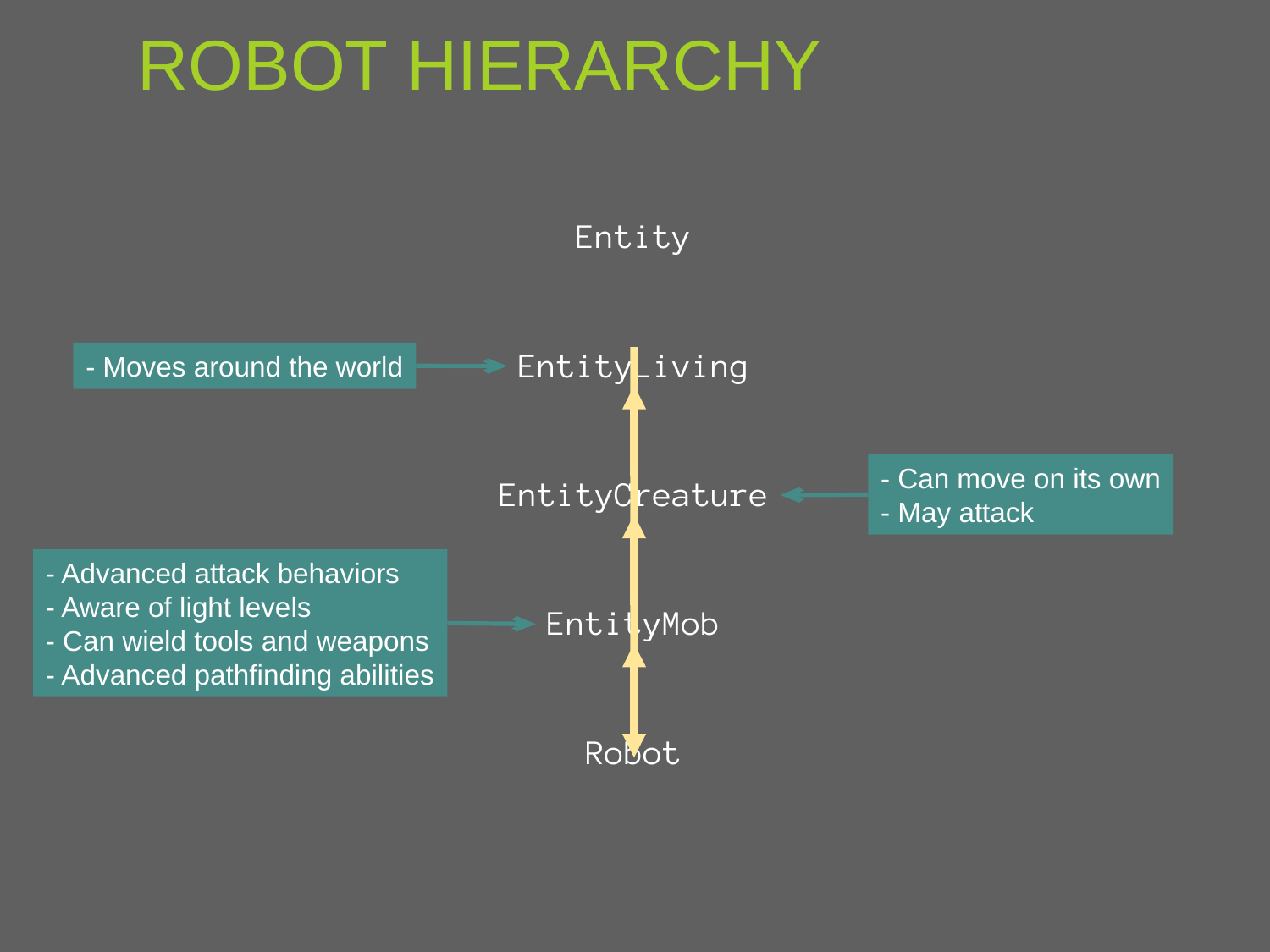

# Robot Hierarchy
Entity
- Moves around the world
EntityLiving
- Can move on its own
- May attack
EntityCreature
- Advanced attack behaviors
- Aware of light levels
- Can wield tools and weapons
- Advanced pathfinding abilities
EntityMob
Robot